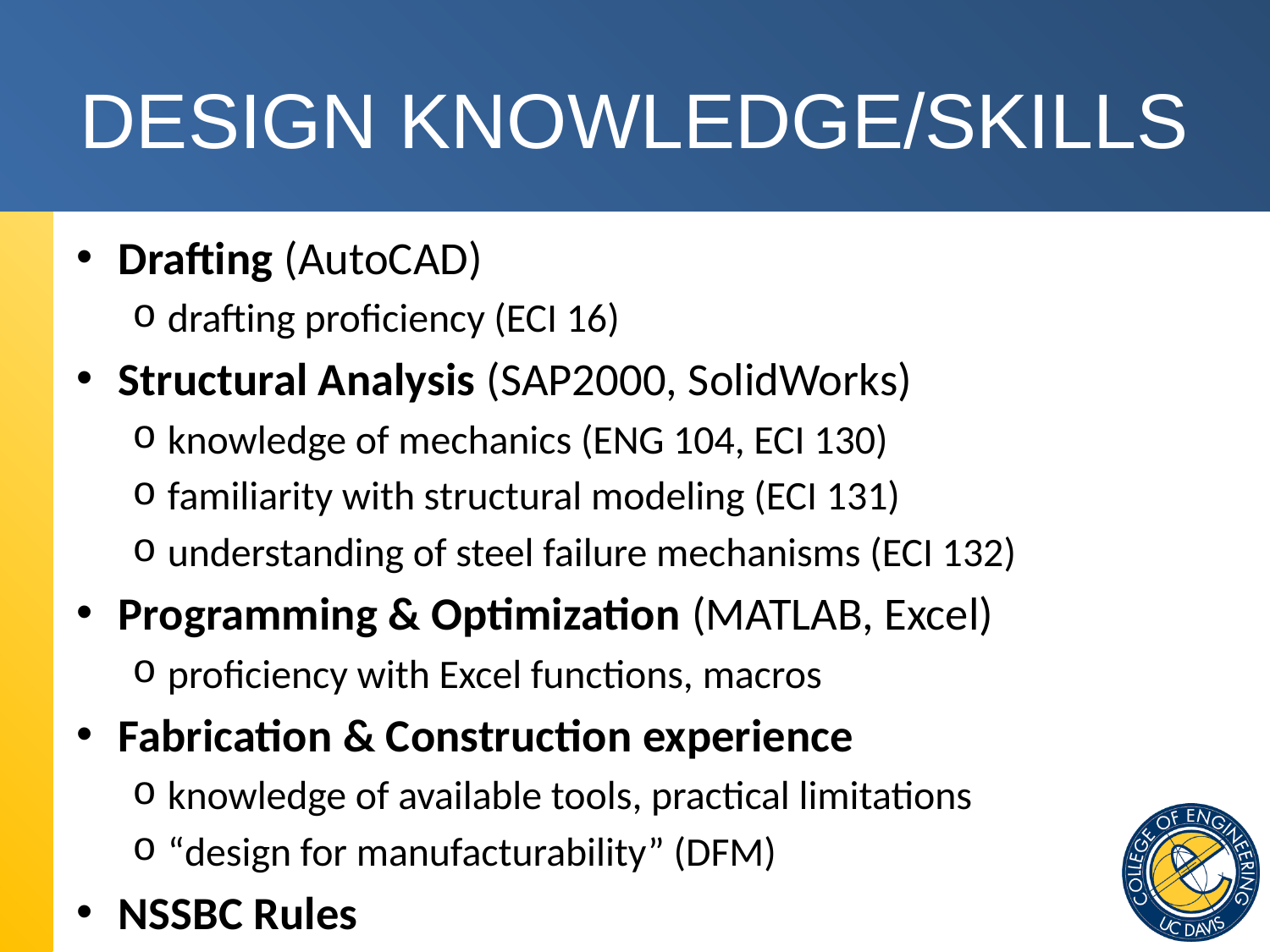

# DESIGN KNOWLEDGE/SKILLS
Drafting (AutoCAD)
drafting proficiency (ECI 16)
Structural Analysis (SAP2000, SolidWorks)
knowledge of mechanics (ENG 104, ECI 130)
familiarity with structural modeling (ECI 131)
understanding of steel failure mechanisms (ECI 132)
Programming & Optimization (MATLAB, Excel)
proficiency with Excel functions, macros
Fabrication & Construction experience
knowledge of available tools, practical limitations
“design for manufacturability” (DFM)
NSSBC Rules